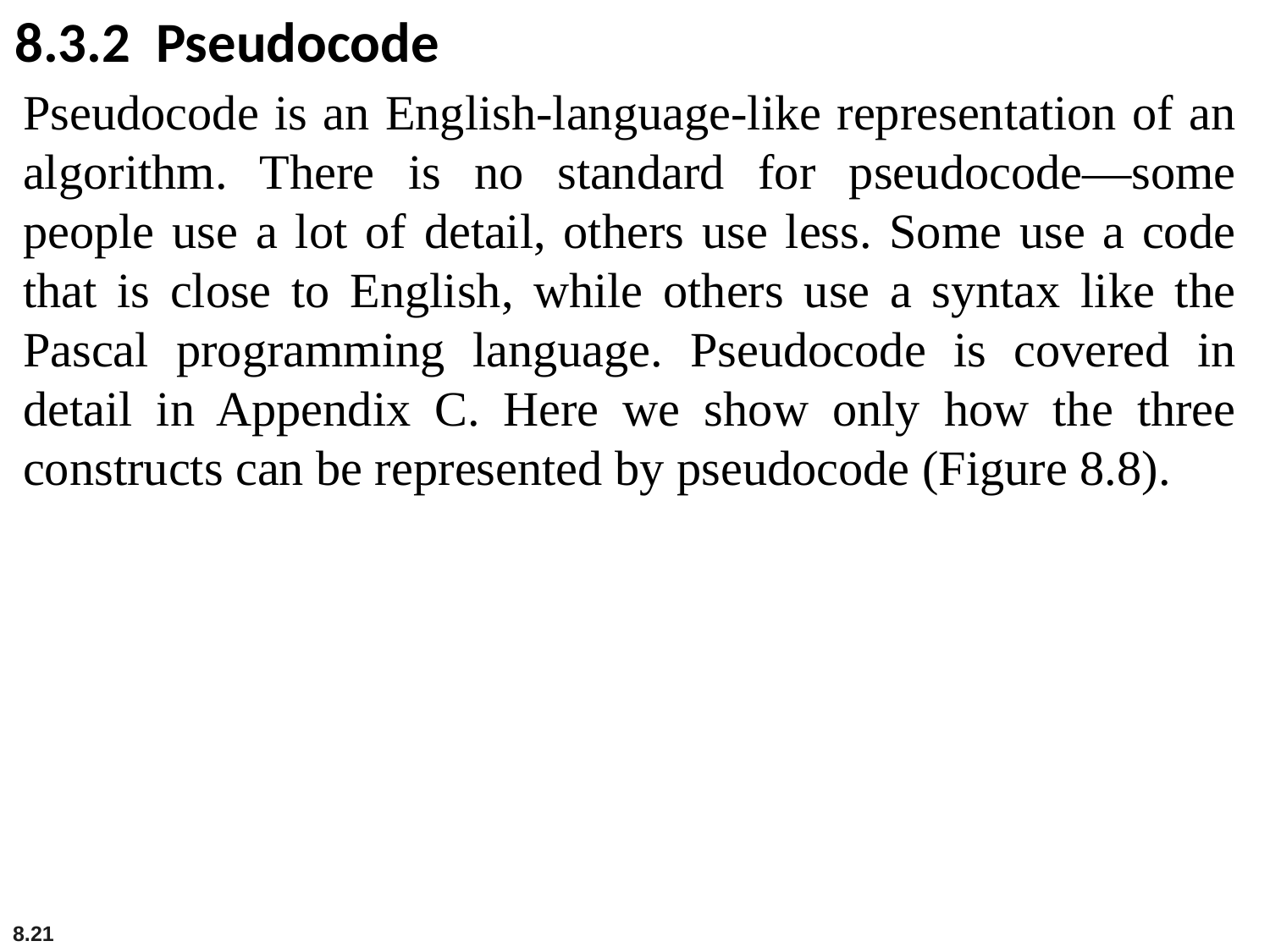

8.3.2  Pseudocode
Pseudocode is an English-language-like representation of an algorithm. There is no standard for pseudocode—some people use a lot of detail, others use less. Some use a code that is close to English, while others use a syntax like the Pascal programming language. Pseudocode is covered in detail in Appendix C. Here we show only how the three constructs can be represented by pseudocode (Figure 8.8).
8.21